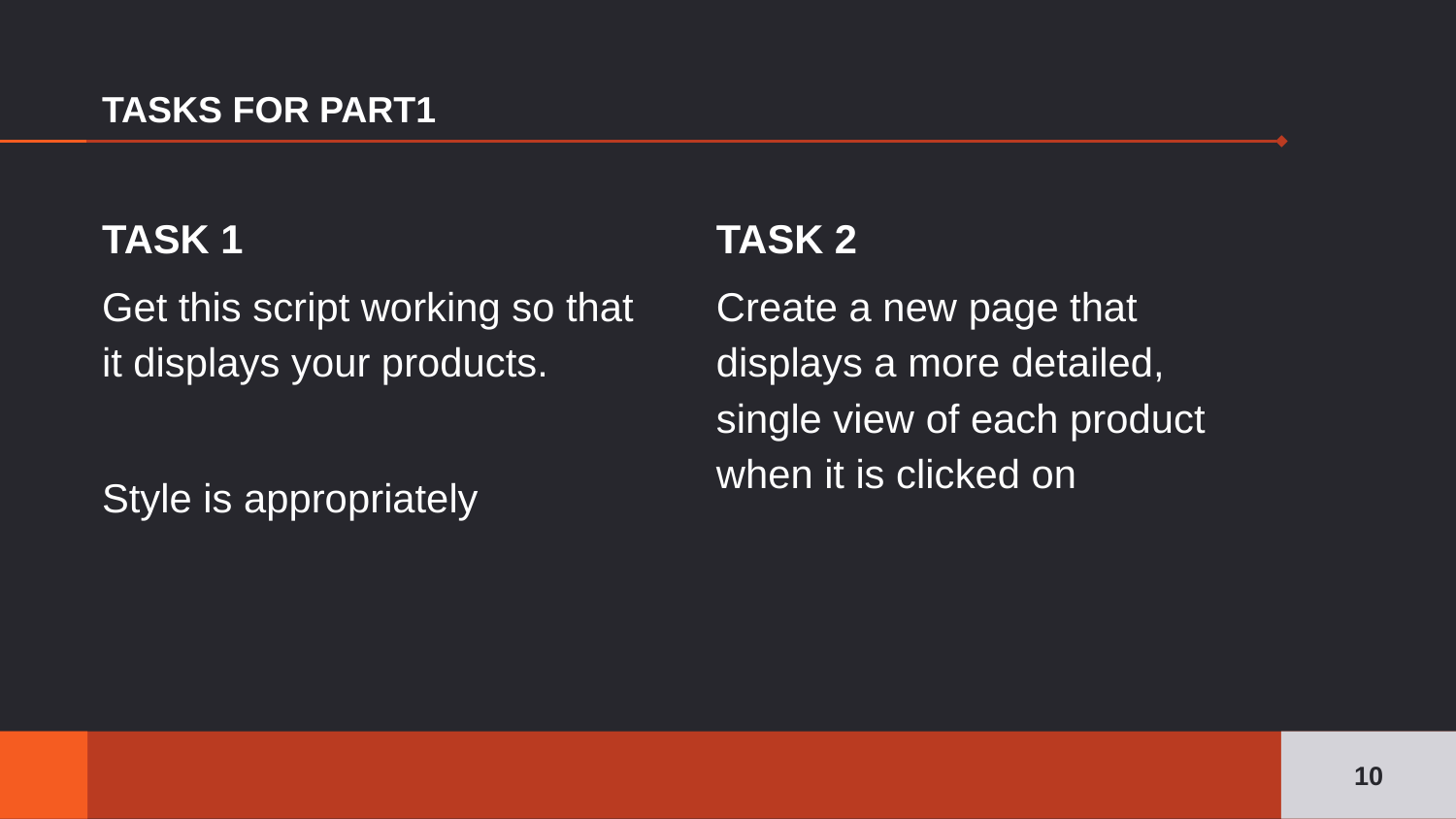

# TASKS FOR PART1
TASK 1
Get this script working so that it displays your products.

Style is appropriately
TASK 2
Create a new page that displays a more detailed, single view of each product when it is clicked on

10